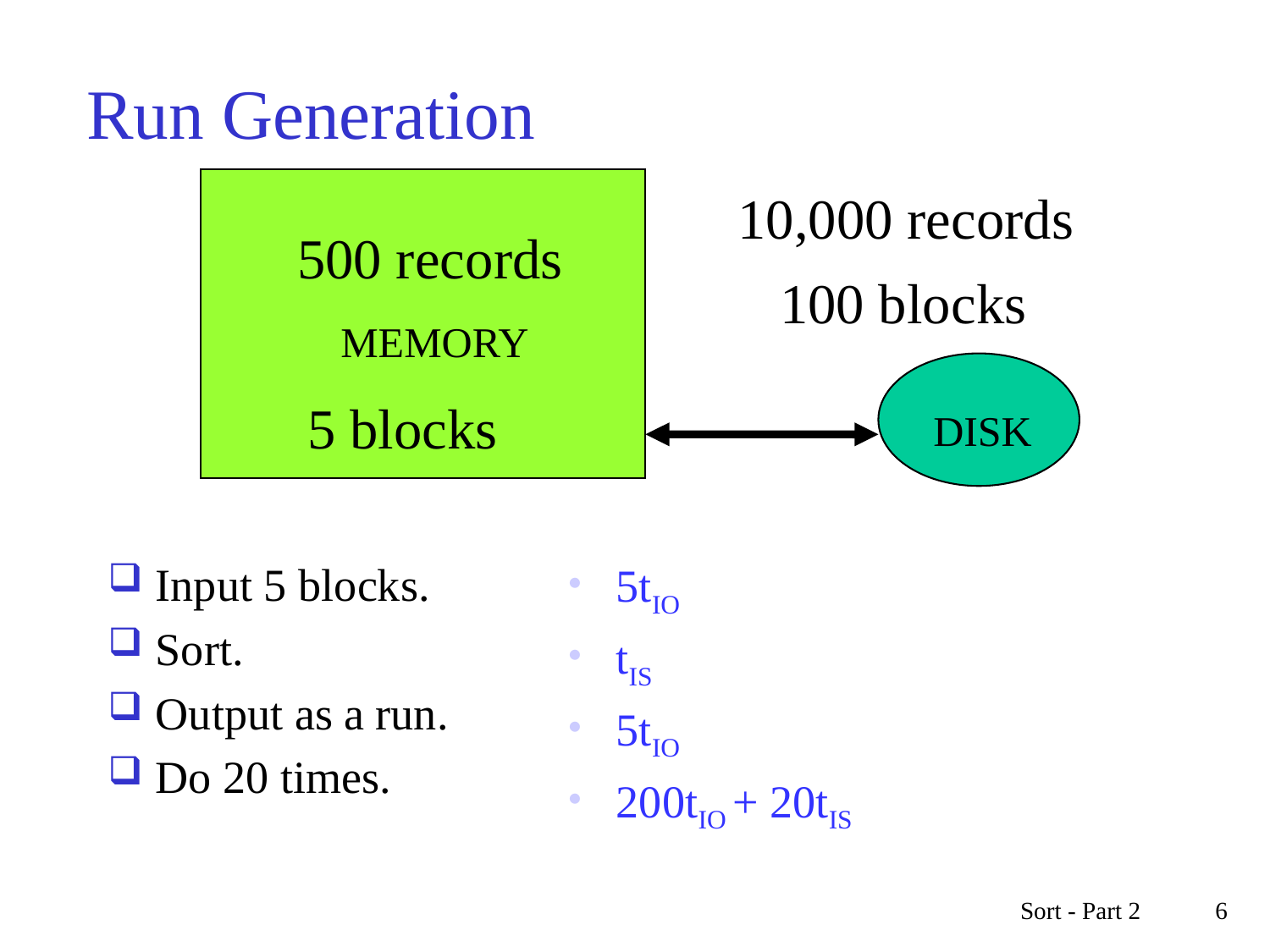

# Run Generation

MEMORY

DISK

10,000 records
500 records
100 blocks
5 blocks
Input 5 blocks.
Sort.
Output as a run.
Do 20 times.
5tIO
tIS
5tIO
200tIO + 20tIS
Sort - Part 2
6